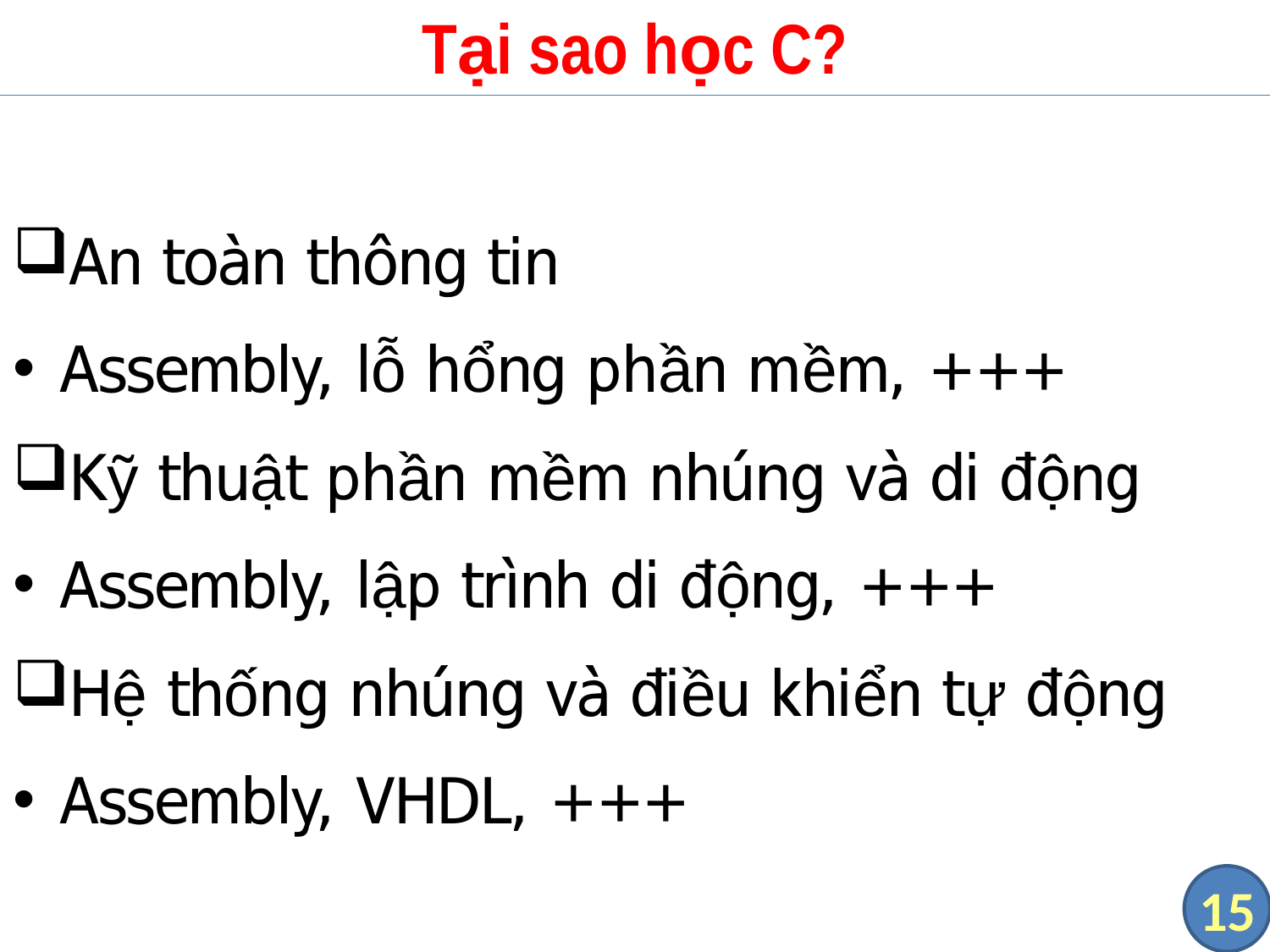

# Tại sao học C?
An toàn thông tin
Assembly, lỗ hổng phần mềm, +++
Kỹ thuật phần mềm nhúng và di động
Assembly, lập trình di động, +++
Hệ thống nhúng và điều khiển tự động
Assembly, VHDL, +++
15